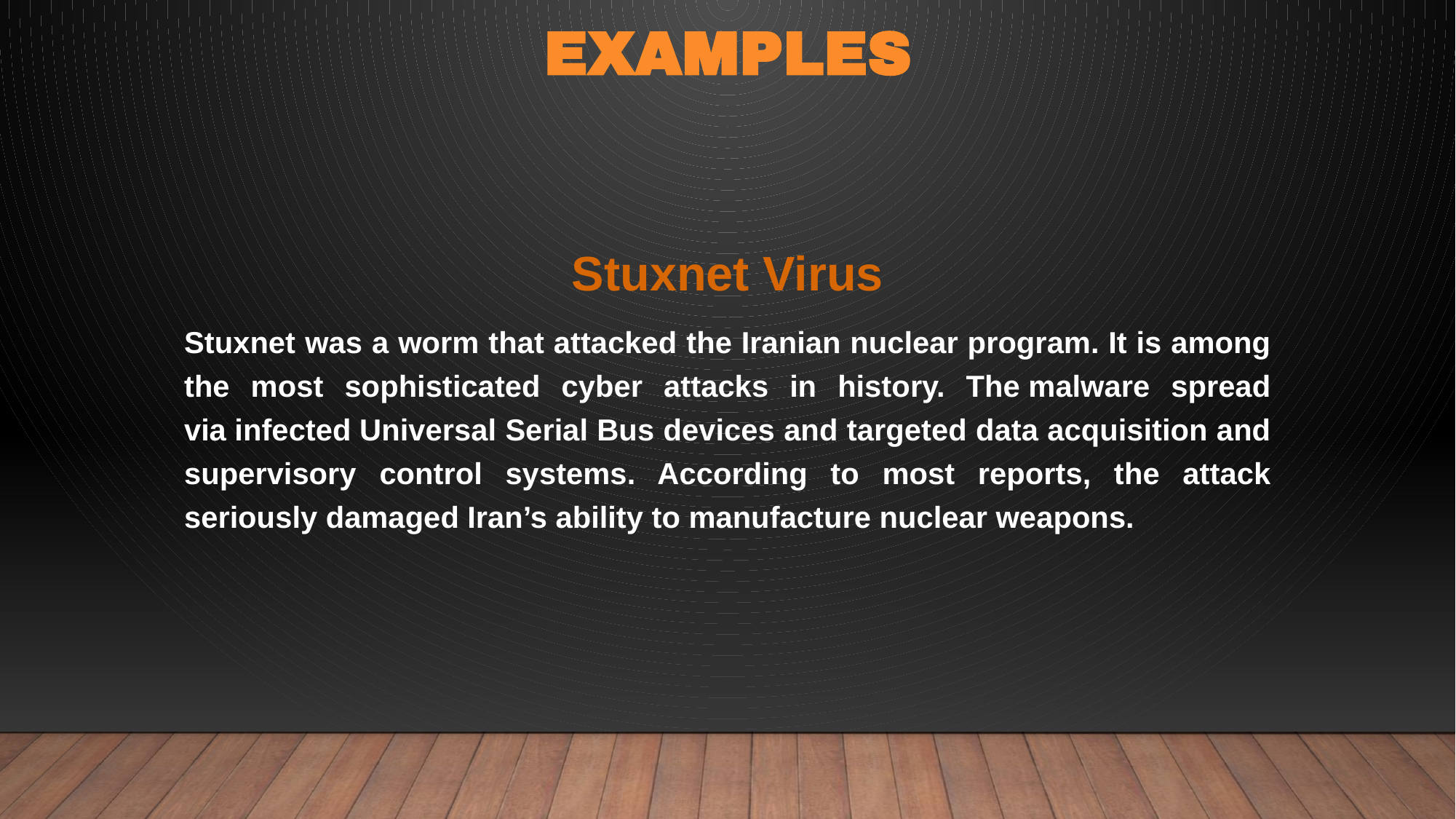

# Examples

Stuxnet Virus
Stuxnet was a worm that attacked the Iranian nuclear program. It is among the most sophisticated cyber attacks in history. The malware spread via infected Universal Serial Bus devices and targeted data acquisition and supervisory control systems. According to most reports, the attack seriously damaged Iran’s ability to manufacture nuclear weapons.